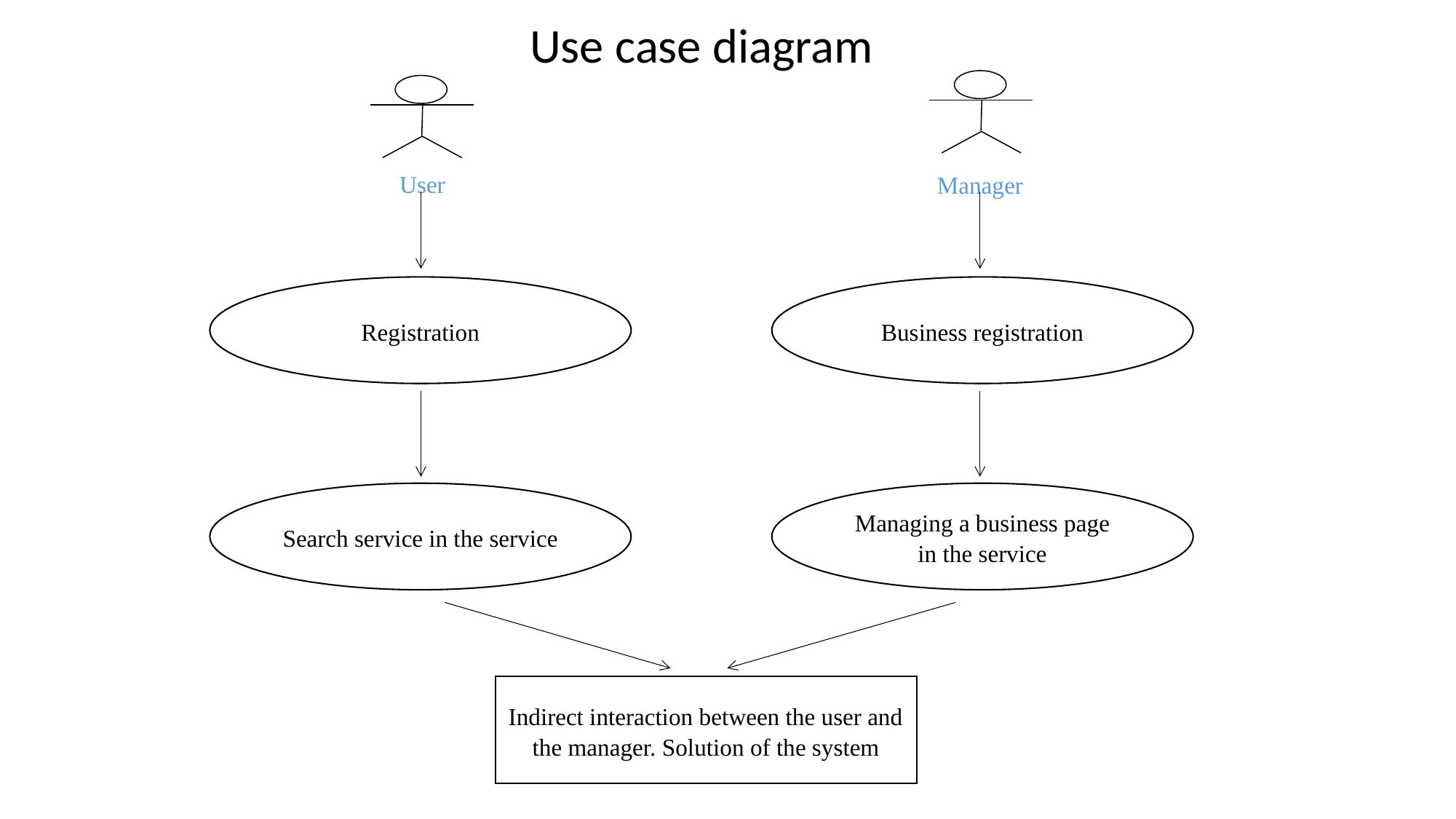

Use case diagram

Manager

User
Registration
Business registration
Search service in the service
Managing a business page in the service
Indirect interaction between the user and the manager. Solution of the system